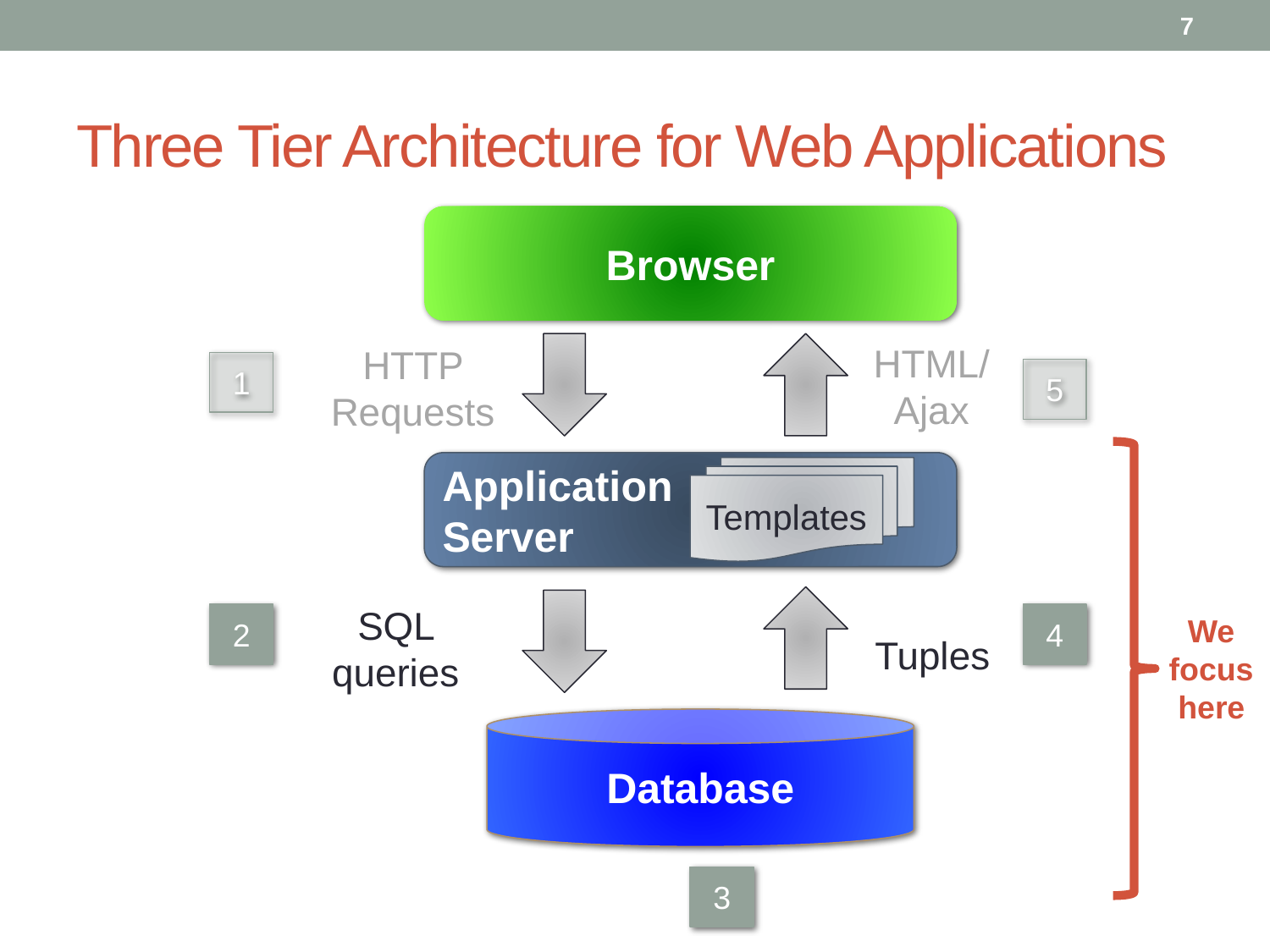

7
# Three Tier Architecture for Web Applications
Browser
HTML/
Ajax

HTTP Requests
1
5

Application
Server
Templates

SQL queries
2
4
We focus here
Tuples
Database
3